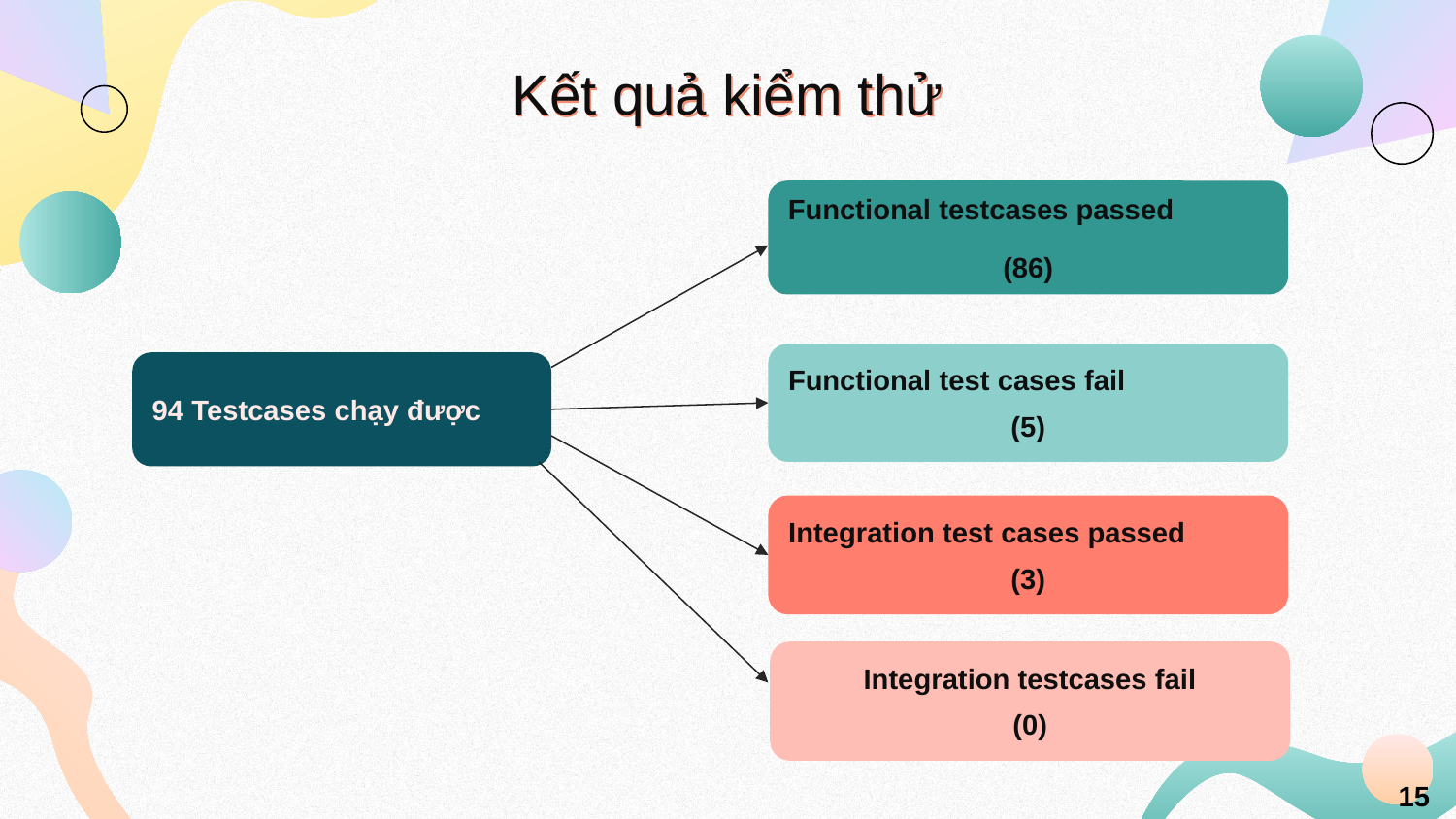

Kết quả kiểm thử
Functional testcases passed
(86)

Functional test cases fail
(5)
94 Testcases chạy được
Integration test cases passed
(3)
Integration testcases fail
(0)
15